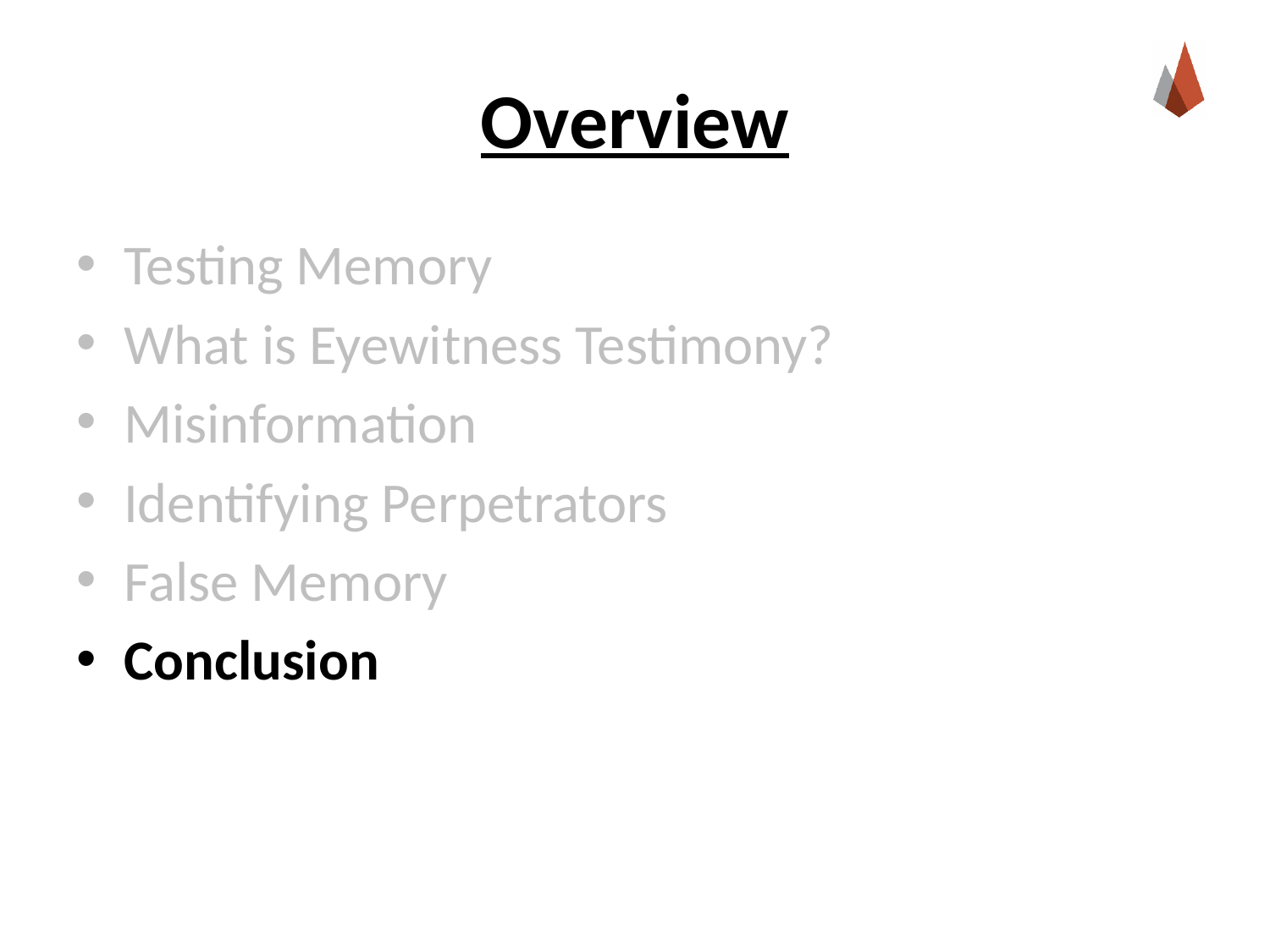

# Overview
Testing Memory
What is Eyewitness Testimony?
Misinformation
Identifying Perpetrators
False Memory
Conclusion